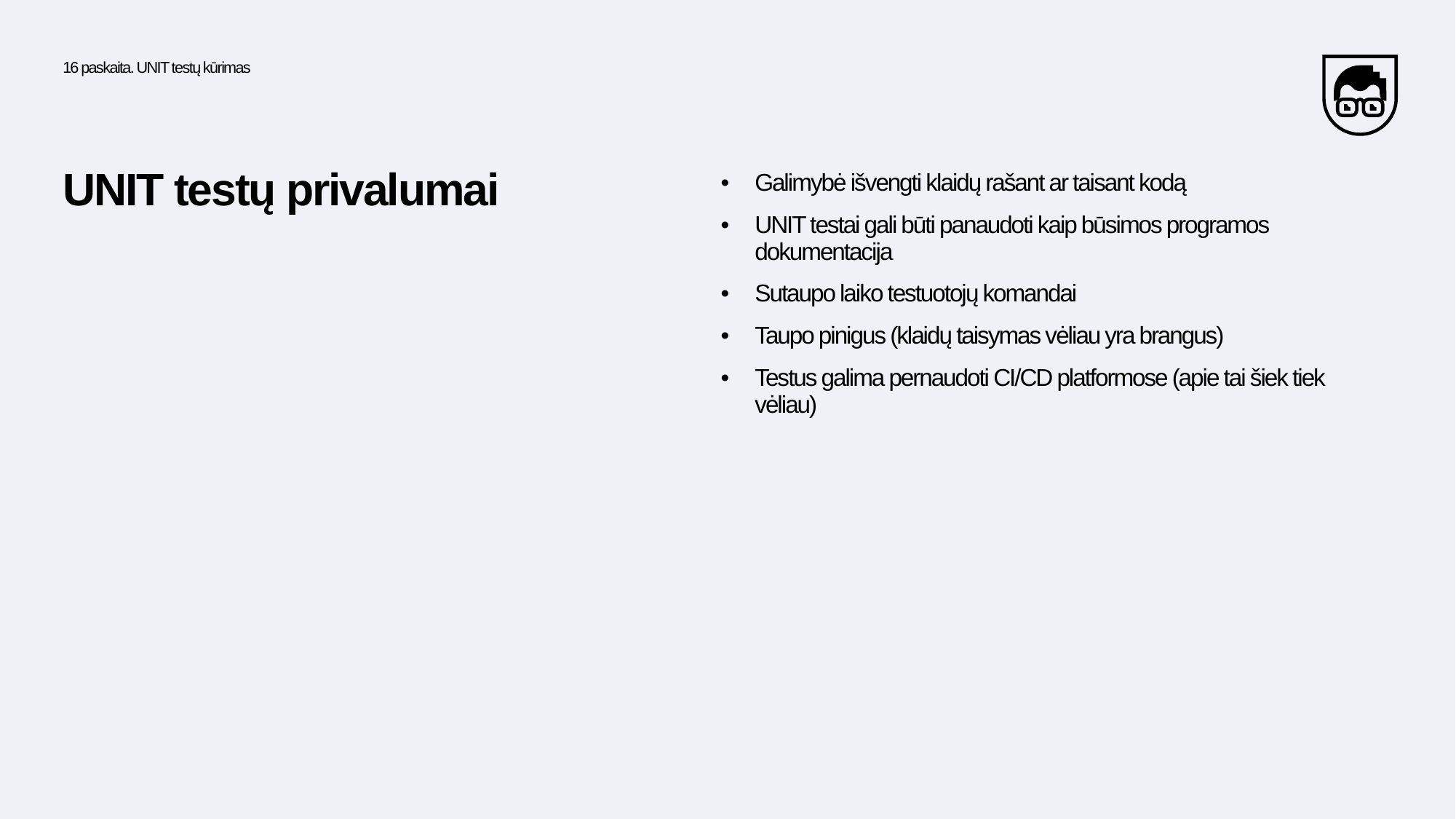

16 paskaita. UNIT testų kūrimas
UNIT testų privalumai
Galimybė išvengti klaidų rašant ar taisant kodą
UNIT testai gali būti panaudoti kaip būsimos programos dokumentacija
Sutaupo laiko testuotojų komandai
Taupo pinigus (klaidų taisymas vėliau yra brangus)
Testus galima pernaudoti CI/CD platformose (apie tai šiek tiek vėliau)